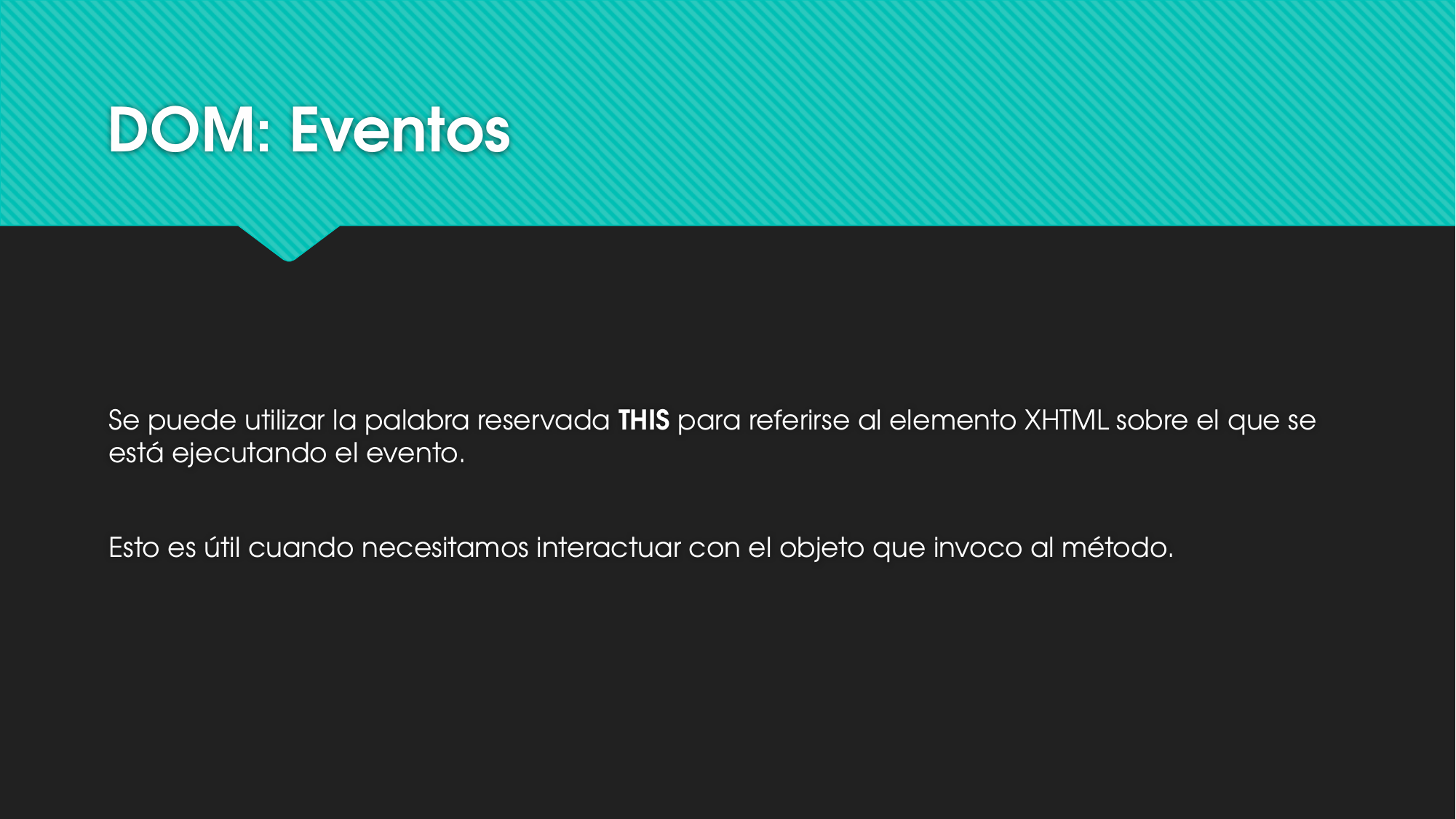

# DOM: Eventos
Se puede utilizar la palabra reservada THIS para referirse al elemento XHTML sobre el que se está ejecutando el evento.

Esto es útil cuando necesitamos interactuar con el objeto que invoco al método.